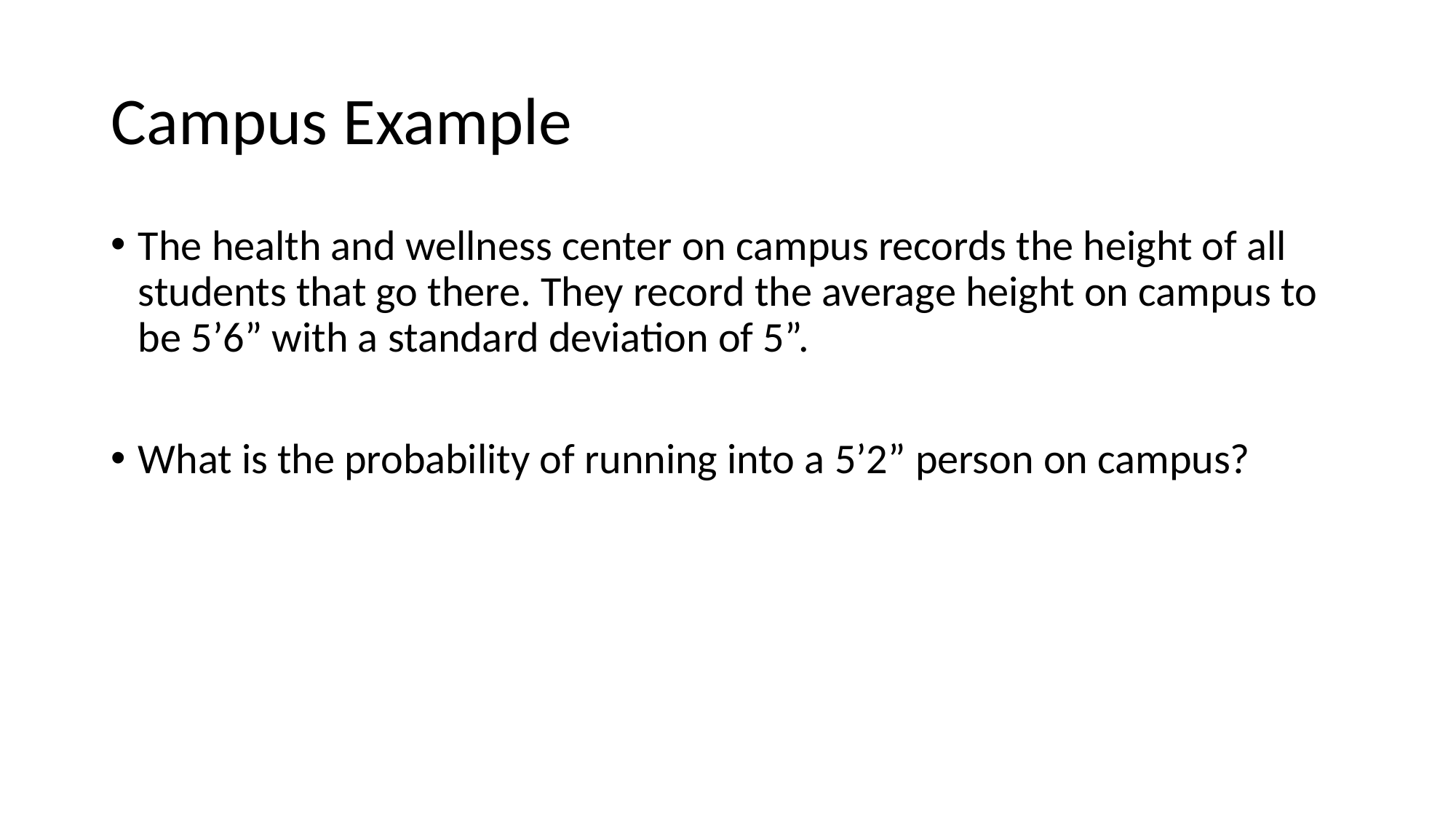

# Campus Example
The health and wellness center on campus records the height of all students that go there. They record the average height on campus to be 5’6” with a standard deviation of 5”.

What is the probability of running into a 5’2” person on campus?